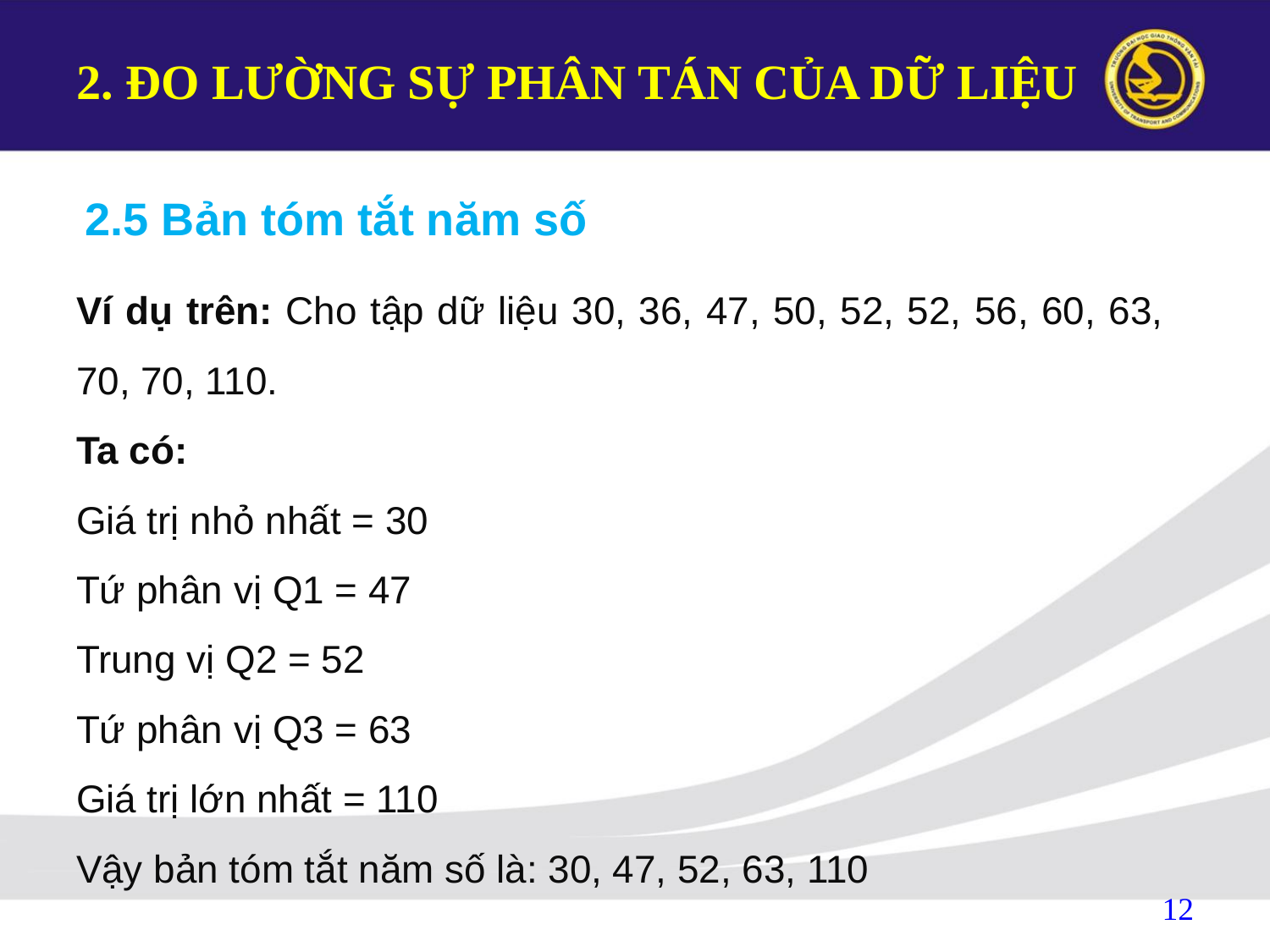

# 2. ĐO LƯỜNG SỰ PHÂN TÁN CỦA DỮ LIỆU
2.5 Bản tóm tắt năm số
Ví dụ trên: Cho tập dữ liệu 30, 36, 47, 50, 52, 52, 56, 60, 63, 70, 70, 110.
Ta có:
Giá trị nhỏ nhất = 30
Tứ phân vị Q1 = 47
Trung vị Q2 = 52
Tứ phân vị Q3 = 63
Giá trị lớn nhất = 110
Vậy bản tóm tắt năm số là: 30, 47, 52, 63, 110
12